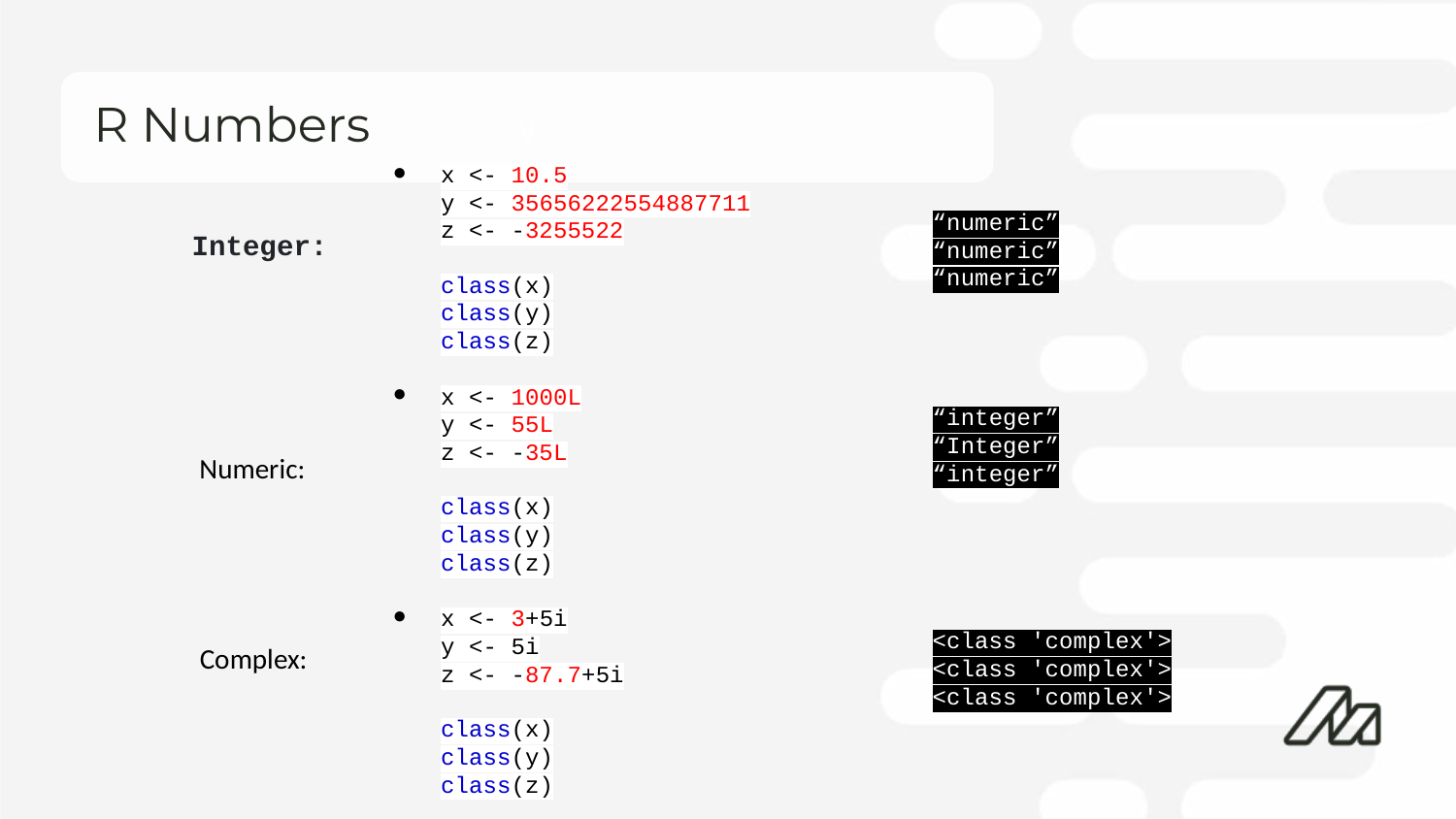

# R Numbers

Integer:
x <- 10.5
y <- 35656222554887711
z <- -3255522

class(x)
class(y)
class(z)

x <- 1000L
y <- 55L
z <- -35L

class(x)
class(y)
class(z)

x <- 3+5i
y <- 5i
z <- -87.7+5i

class(x)
class(y)
class(z)
“numeric”
“numeric”
“numeric”

“integer”
“Integer”
“integer”

<class 'complex'>
<class 'complex'>
<class 'complex'>

Numeric:

Complex: